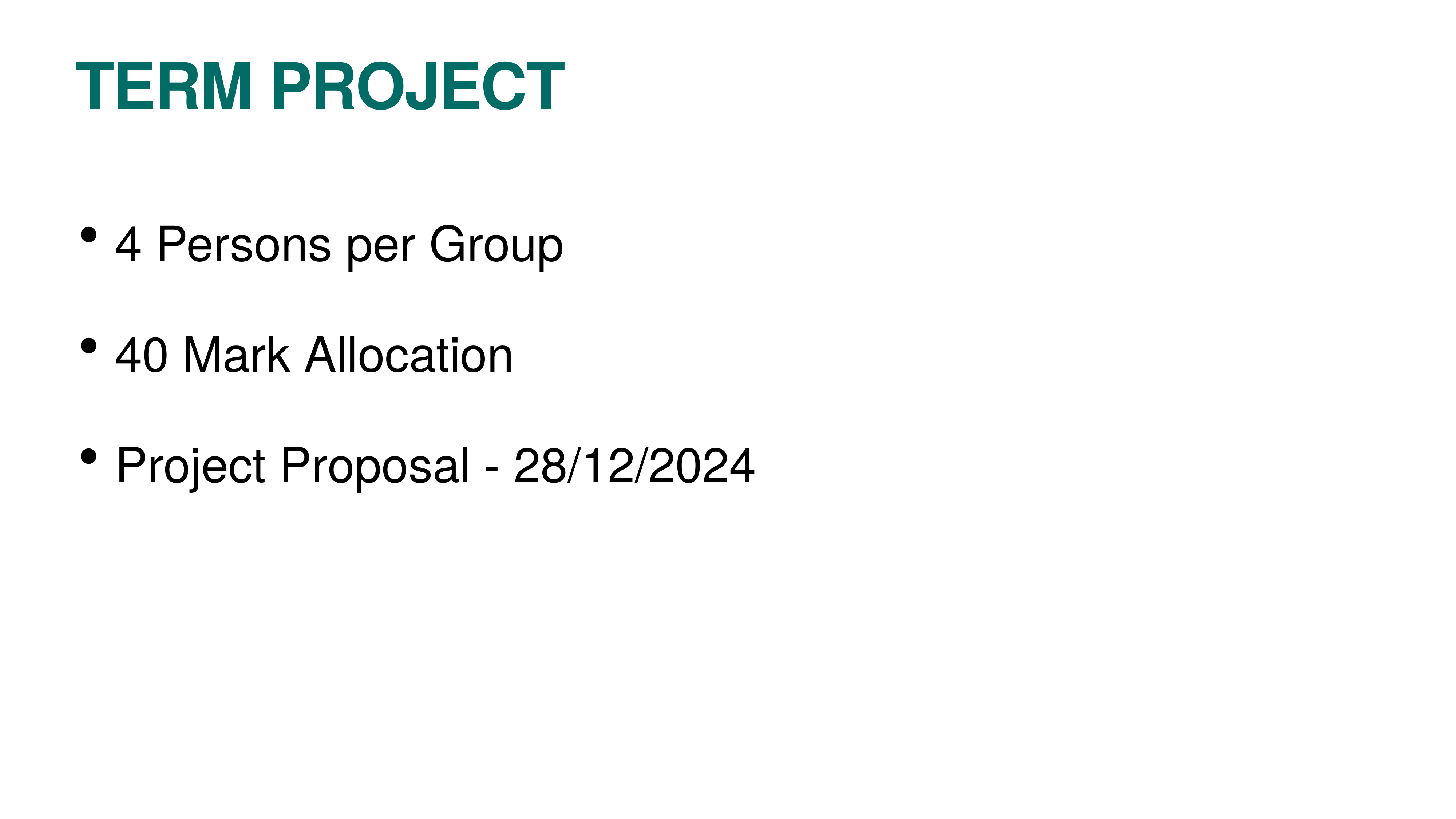

# TERM PROJECT
4 Persons per Group
40 Mark Allocation
Project Proposal - 28/12/2024